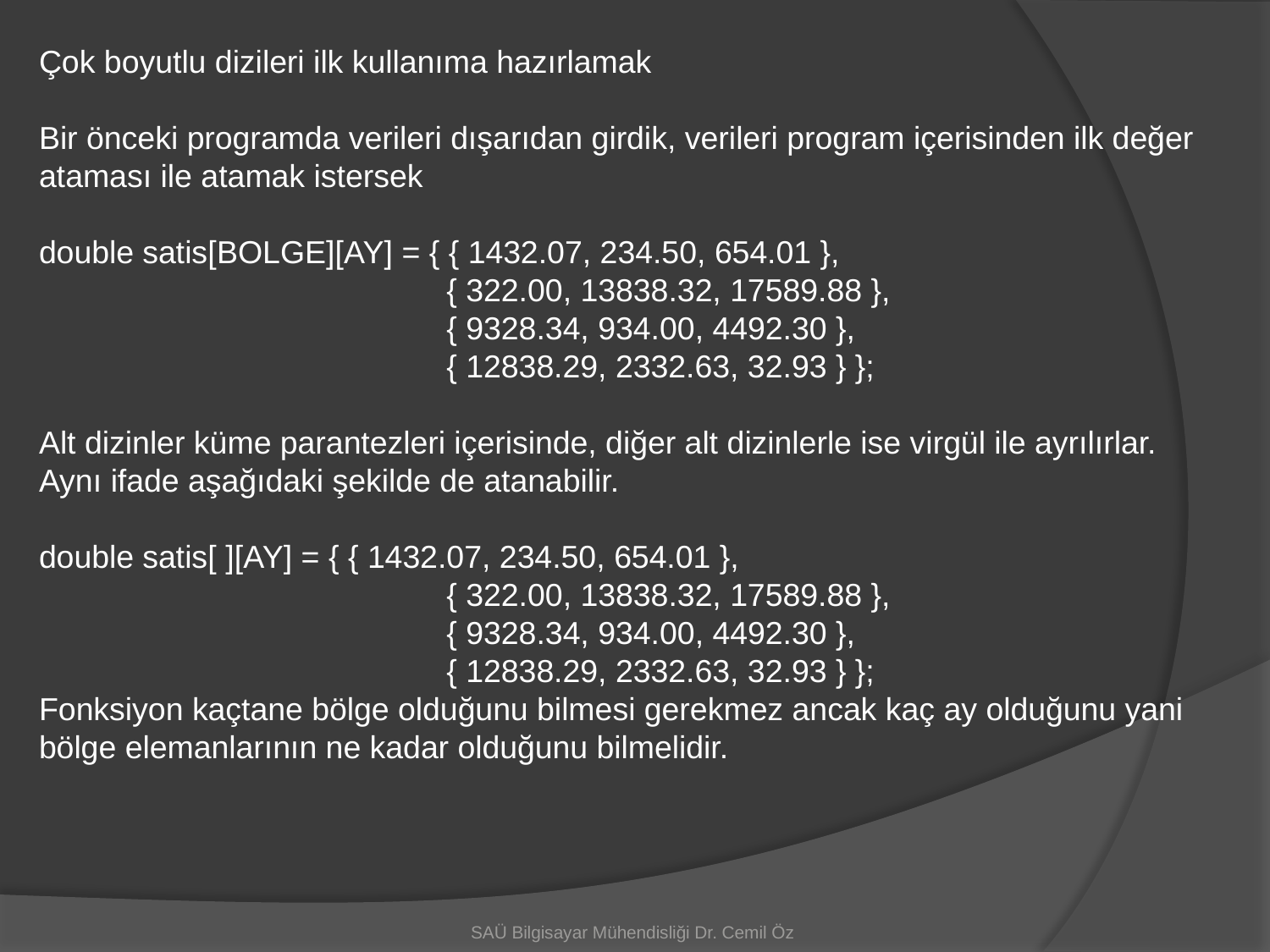

Çok boyutlu dizileri ilk kullanıma hazırlamak

Bir önceki programda verileri dışarıdan girdik, verileri program içerisinden ilk değer ataması ile atamak istersek

double satis[BOLGE][AY] = { { 1432.07, 234.50, 654.01 },
			   { 322.00, 13838.32, 17589.88 },
			   { 9328.34, 934.00, 4492.30 },
			   { 12838.29, 2332.63, 32.93 } };

Alt dizinler küme parantezleri içerisinde, diğer alt dizinlerle ise virgül ile ayrılırlar.
Aynı ifade aşağıdaki şekilde de atanabilir.

double satis[ ][AY] = { { 1432.07, 234.50, 654.01 },
			   { 322.00, 13838.32, 17589.88 },
			   { 9328.34, 934.00, 4492.30 },
			   { 12838.29, 2332.63, 32.93 } };
Fonksiyon kaçtane bölge olduğunu bilmesi gerekmez ancak kaç ay olduğunu yani bölge elemanlarının ne kadar olduğunu bilmelidir.

SAÜ Bilgisayar Mühendisliği Dr. Cemil Öz